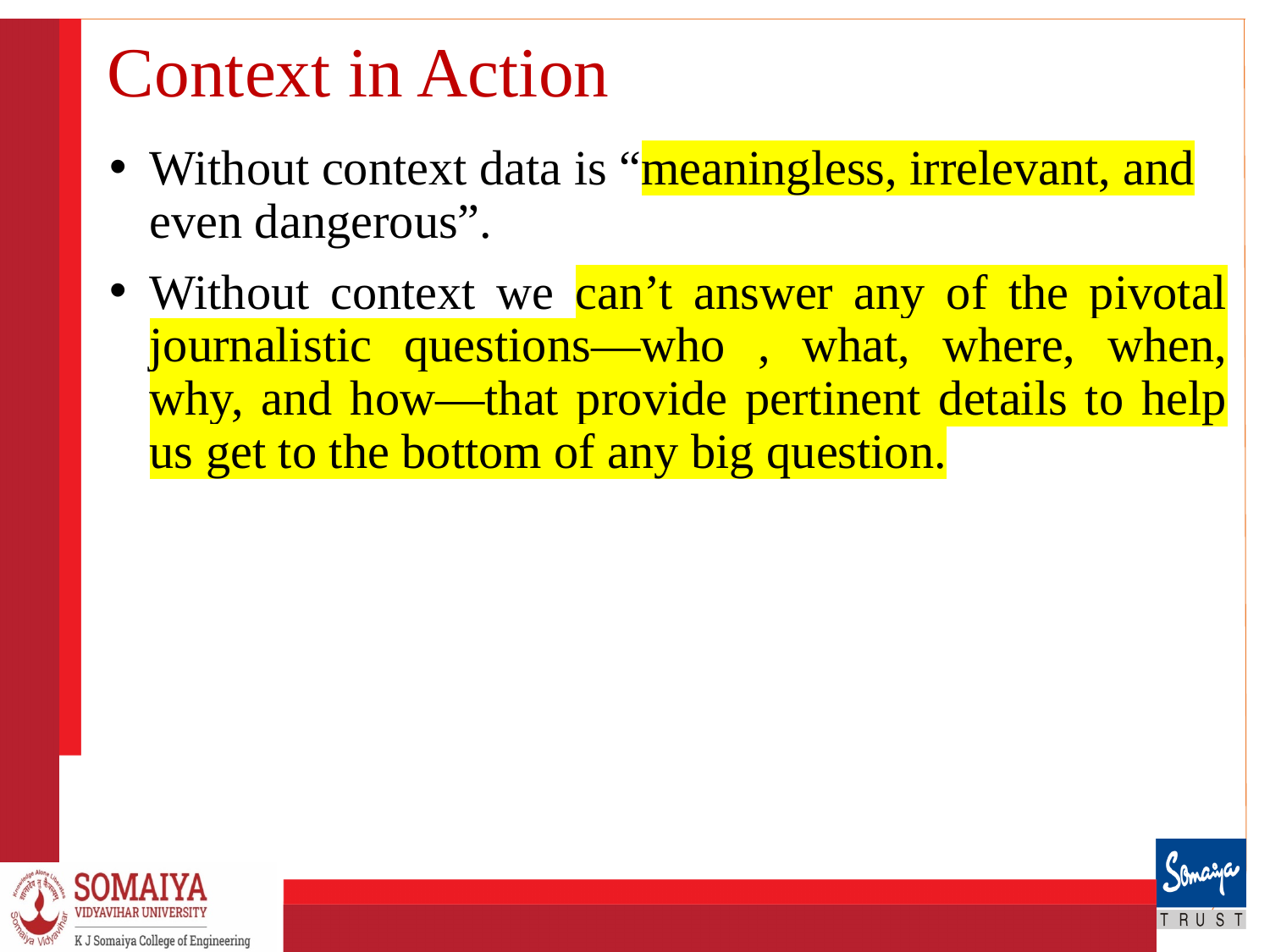

# Context in Action
Without context data is “meaningless, irrelevant, and even dangerous”.
Without context we can’t answer any of the pivotal journalistic questions—who , what, where, when, why, and how—that provide pertinent details to help us get to the bottom of any big question.